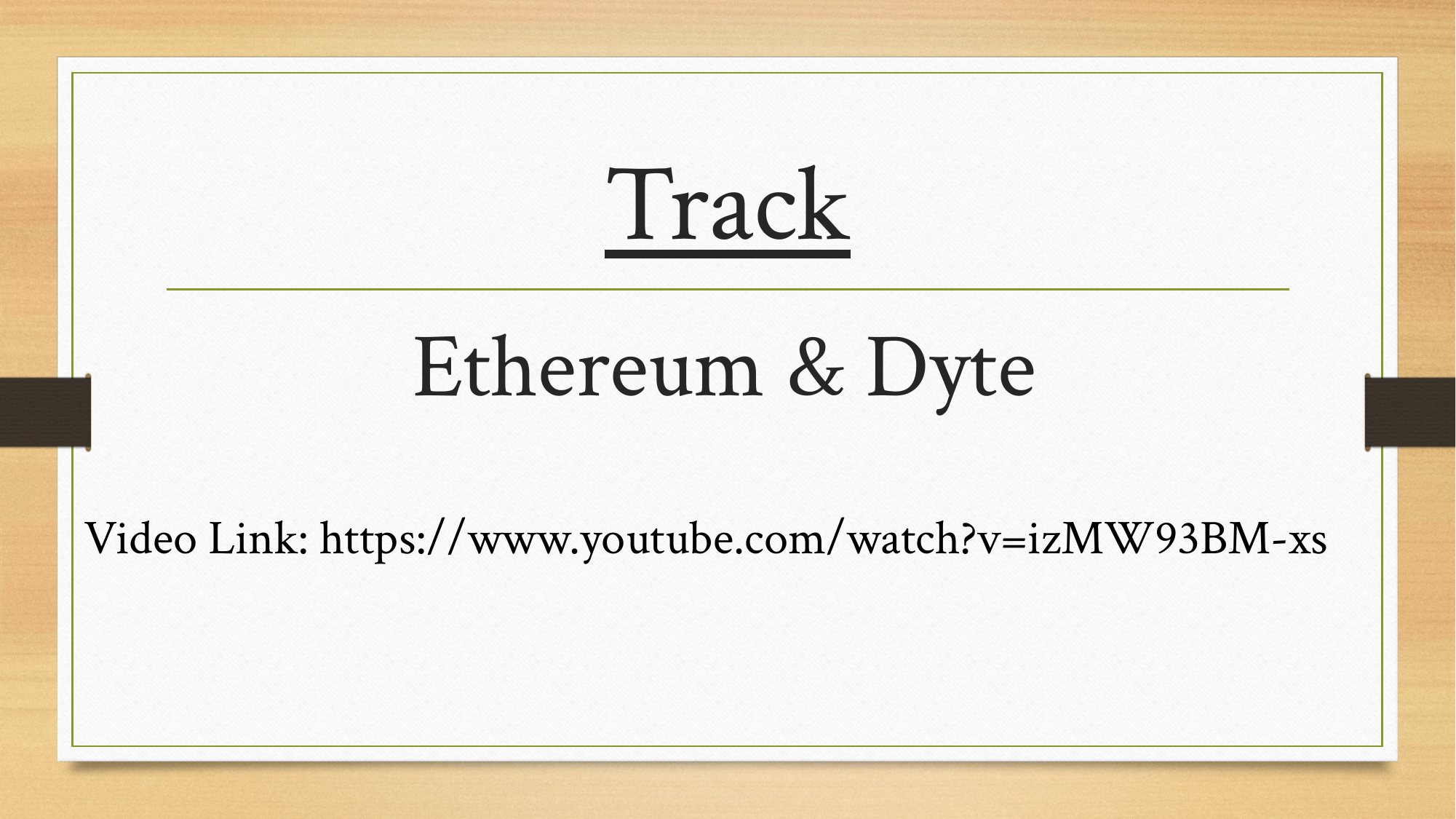

# Track
Ethereum & Dyte
Video Link: https://www.youtube.com/watch?v=izMW93BM-xs